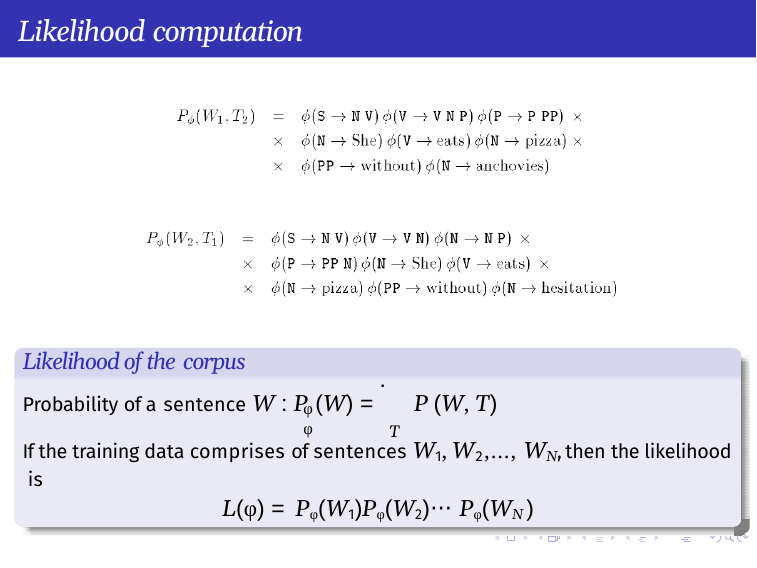

Likelihood computation

Likelihood of the corpus

.
Probability of a sentence W   : P (W) =	P (W, T)
φ	φ
T
If the training data comprises of sentences W1, W2,..., WN , then the likelihood  is
L(φ) = Pφ(W1)Pφ(W2)··· Pφ(WN )
Syntax
Week 5: Lecture 5
7 / 11